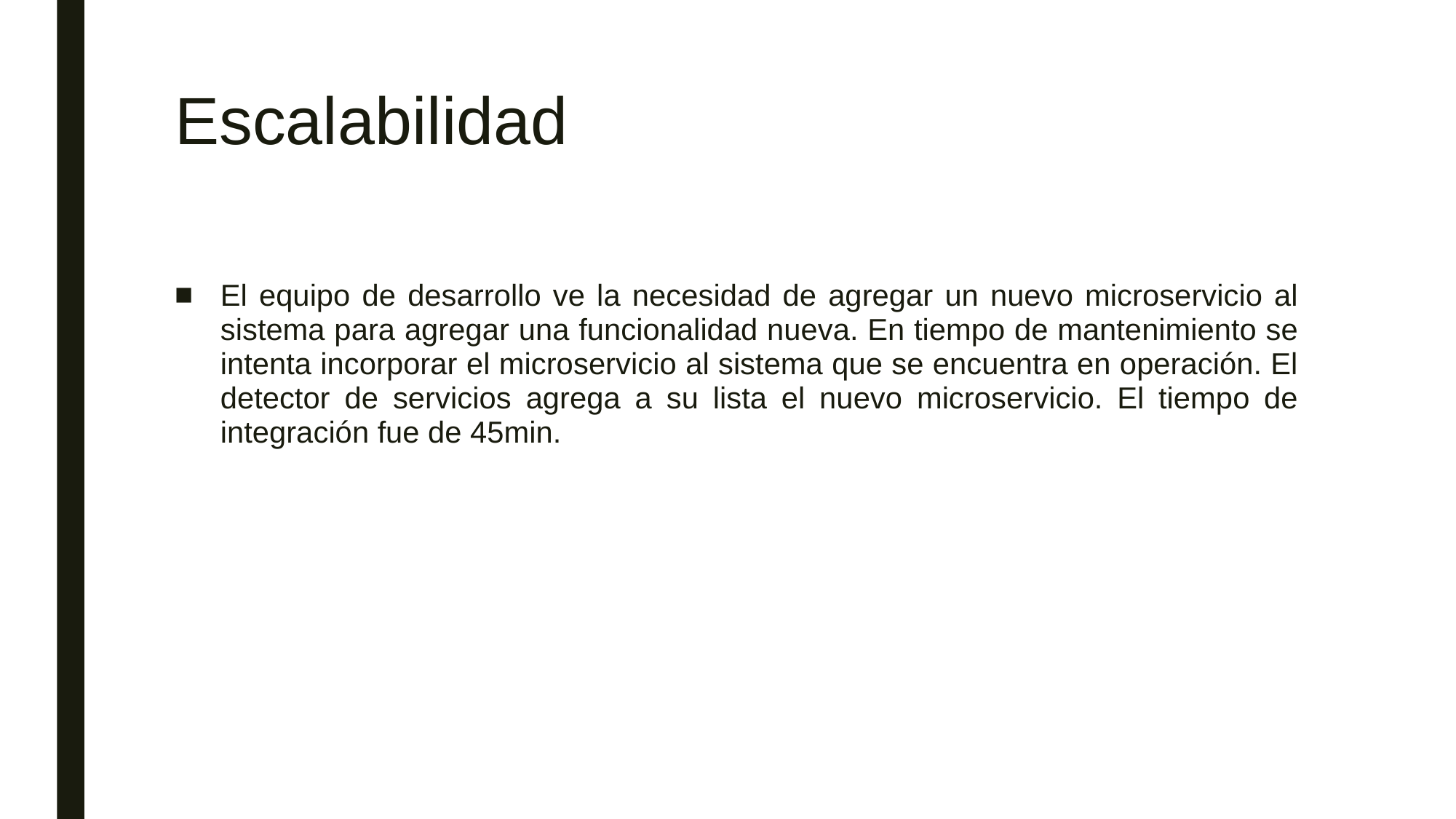

# Escalabilidad
El equipo de desarrollo ve la necesidad de agregar un nuevo microservicio al sistema para agregar una funcionalidad nueva. En tiempo de mantenimiento se intenta incorporar el microservicio al sistema que se encuentra en operación. El detector de servicios agrega a su lista el nuevo microservicio. El tiempo de integración fue de 45min.